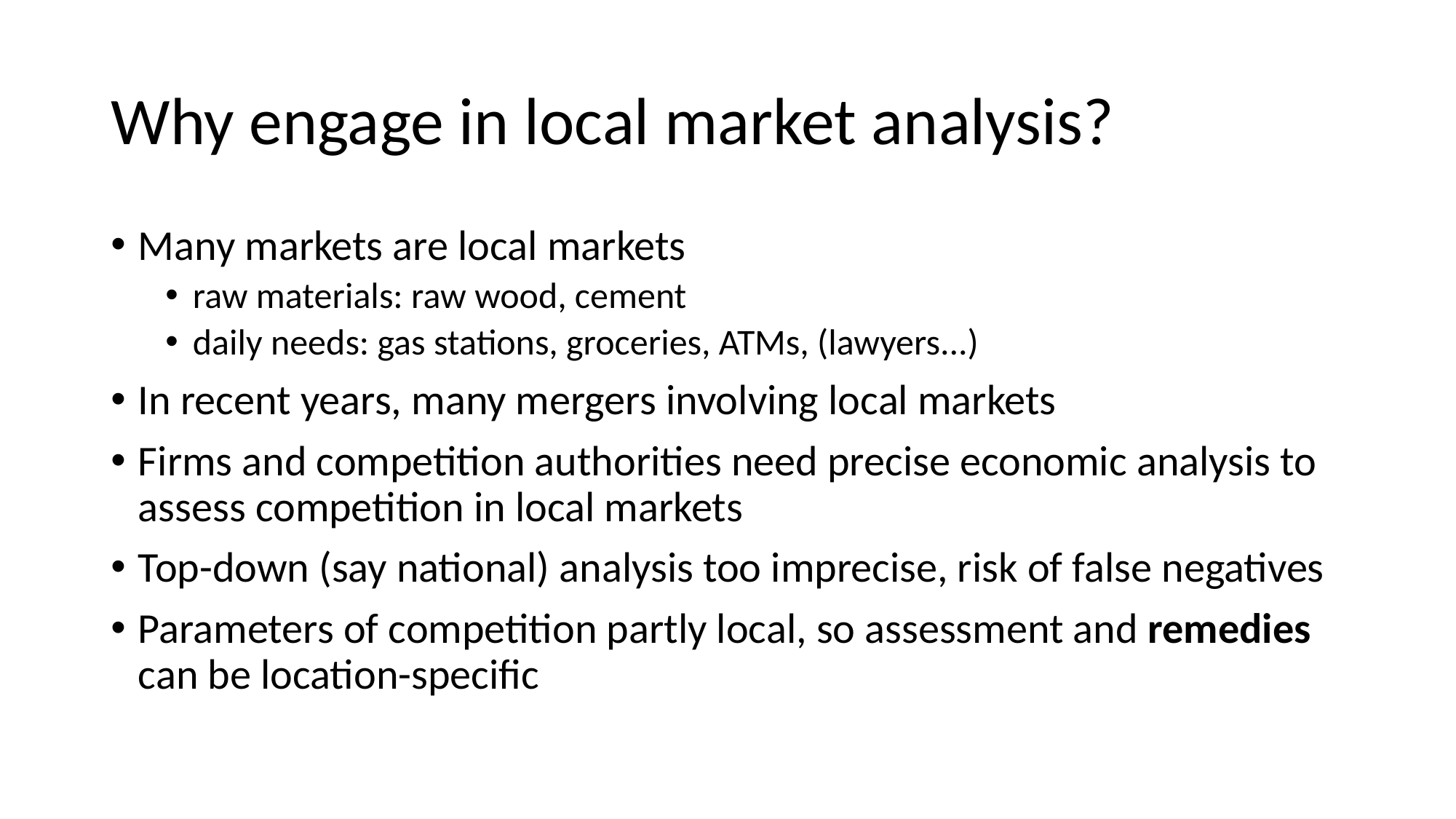

# Why engage in local market analysis?
Many markets are local markets
raw materials: raw wood, cement
daily needs: gas stations, groceries, ATMs, (lawyers...)
In recent years, many mergers involving local markets
Firms and competition authorities need precise economic analysis to assess competition in local markets
Top-down (say national) analysis too imprecise, risk of false negatives
Parameters of competition partly local, so assessment and remedies can be location-specific